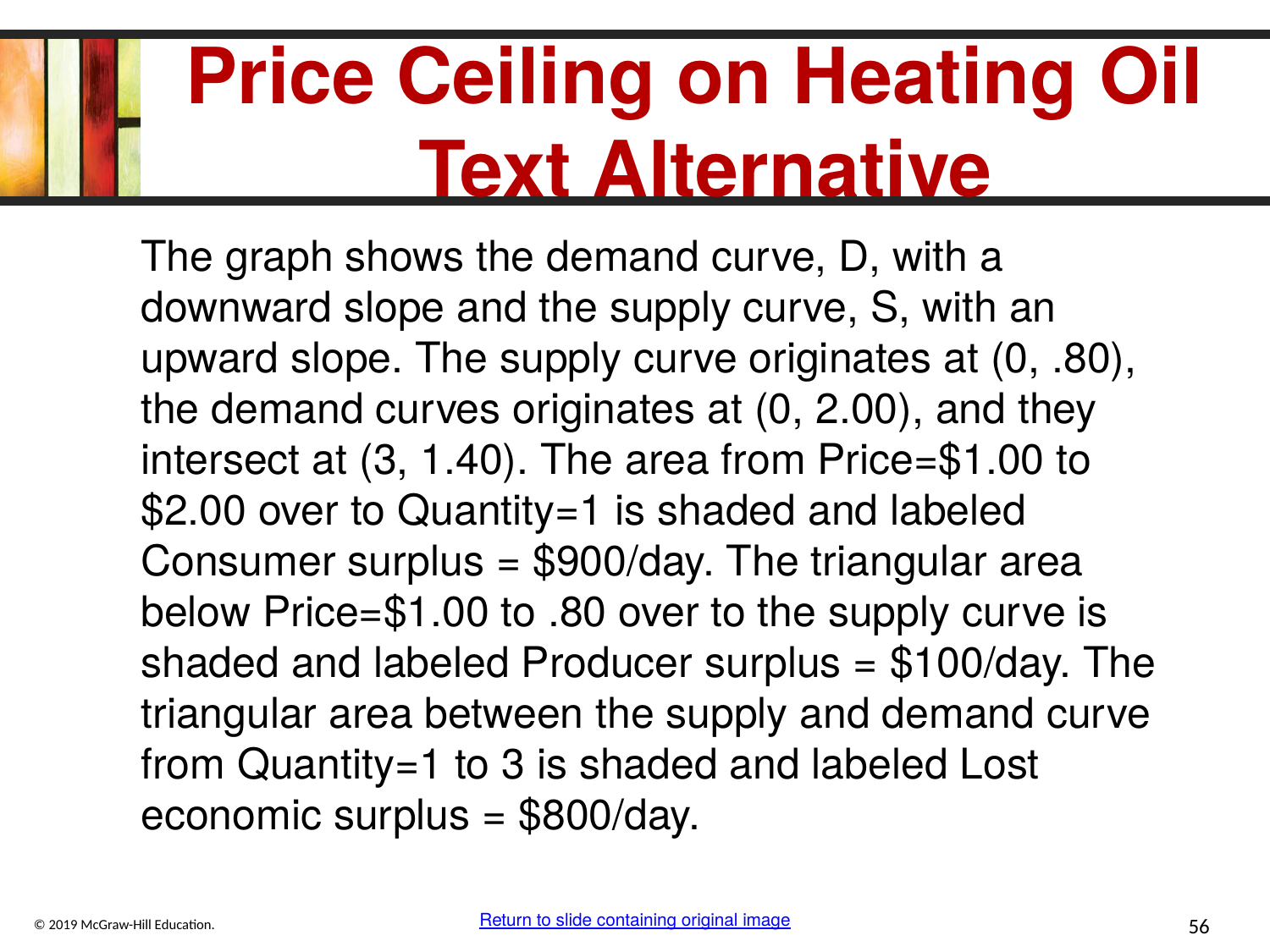

# Price Ceiling on Heating Oil Text Alternative
The graph shows the demand curve, D, with a downward slope and the supply curve, S, with an upward slope. The supply curve originates at (0, .80), the demand curves originates at (0, 2.00), and they intersect at (3, 1.40). The area from Price=$1.00 to $2.00 over to Quantity=1 is shaded and labeled Consumer surplus = $900/day. The triangular area below Price=$1.00 to .80 over to the supply curve is shaded and labeled Producer surplus = $100/day. The triangular area between the supply and demand curve from Quantity=1 to 3 is shaded and labeled Lost economic surplus = $800/day.
Return to slide containing original image